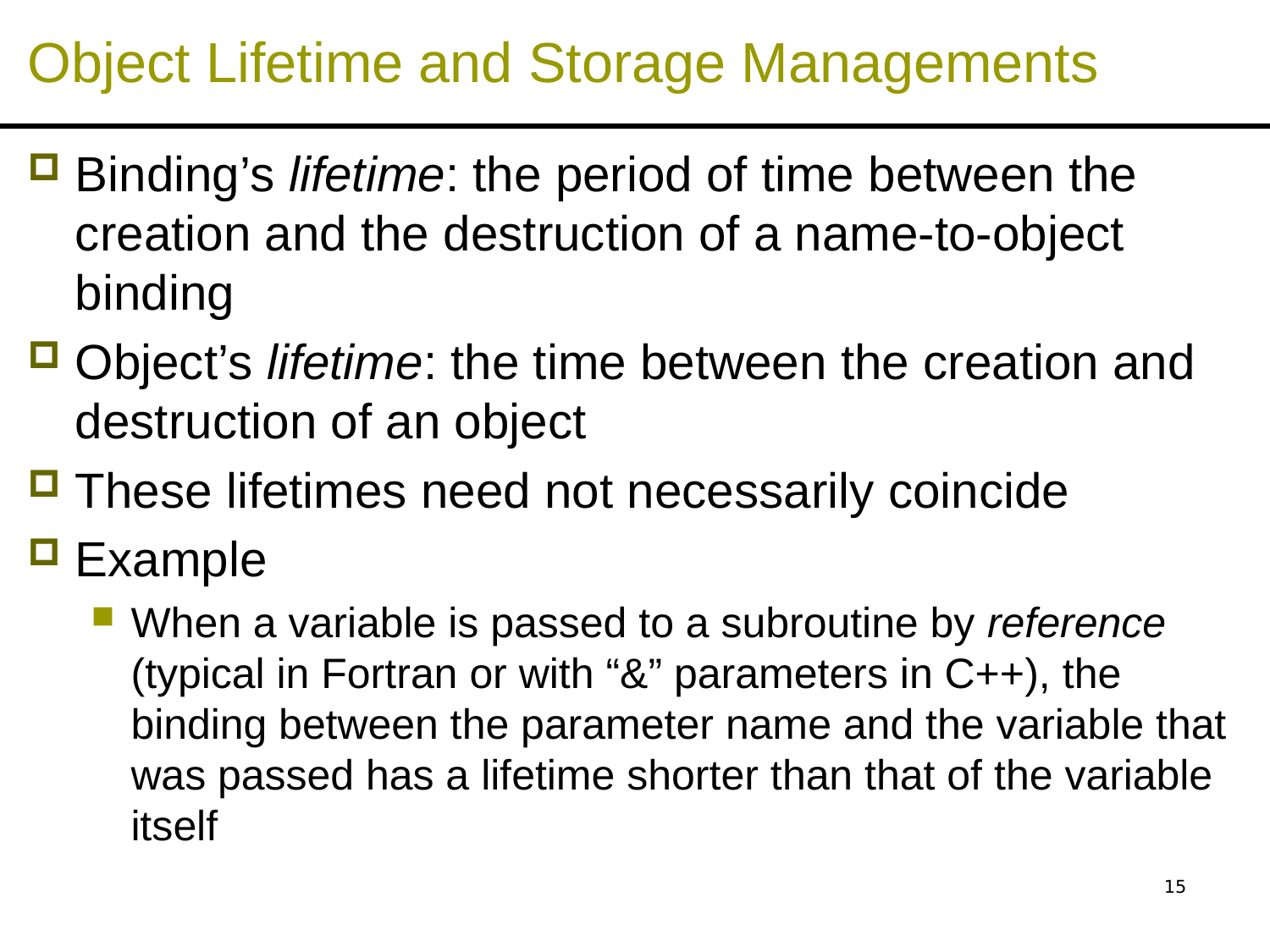

# Object Lifetime and Storage Managements
Binding’s lifetime: the period of time between the creation and the destruction of a name-to-object binding
Object’s lifetime: the time between the creation and destruction of an object
These lifetimes need not necessarily coincide
Example
When a variable is passed to a subroutine by reference (typical in Fortran or with “&” parameters in C++), the binding between the parameter name and the variable that was passed has a lifetime shorter than that of the variable itself
15